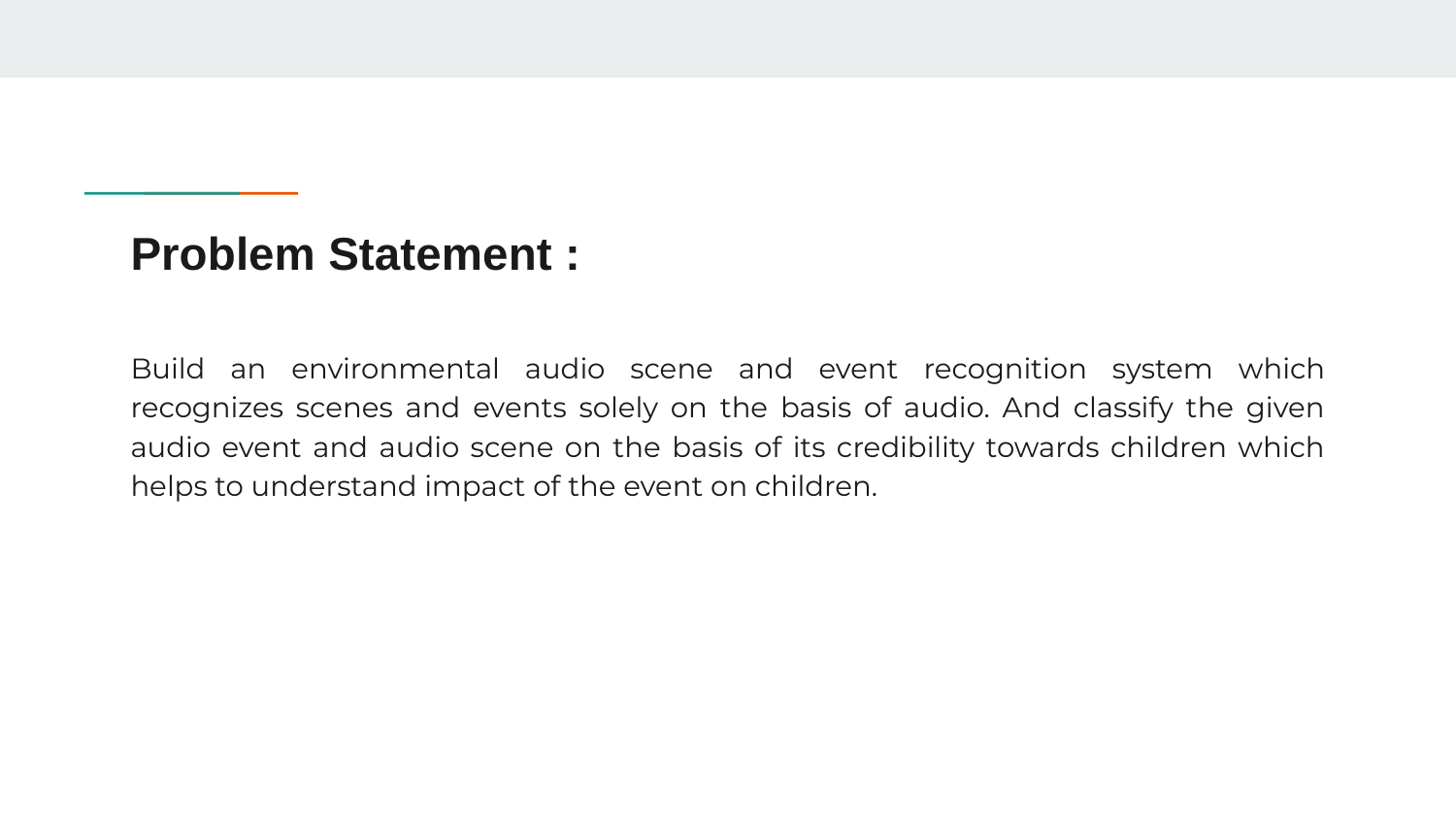

# Problem Statement :
Build an environmental audio scene and event recognition system which recognizes scenes and events solely on the basis of audio. And classify the given audio event and audio scene on the basis of its credibility towards children which helps to understand impact of the event on children.